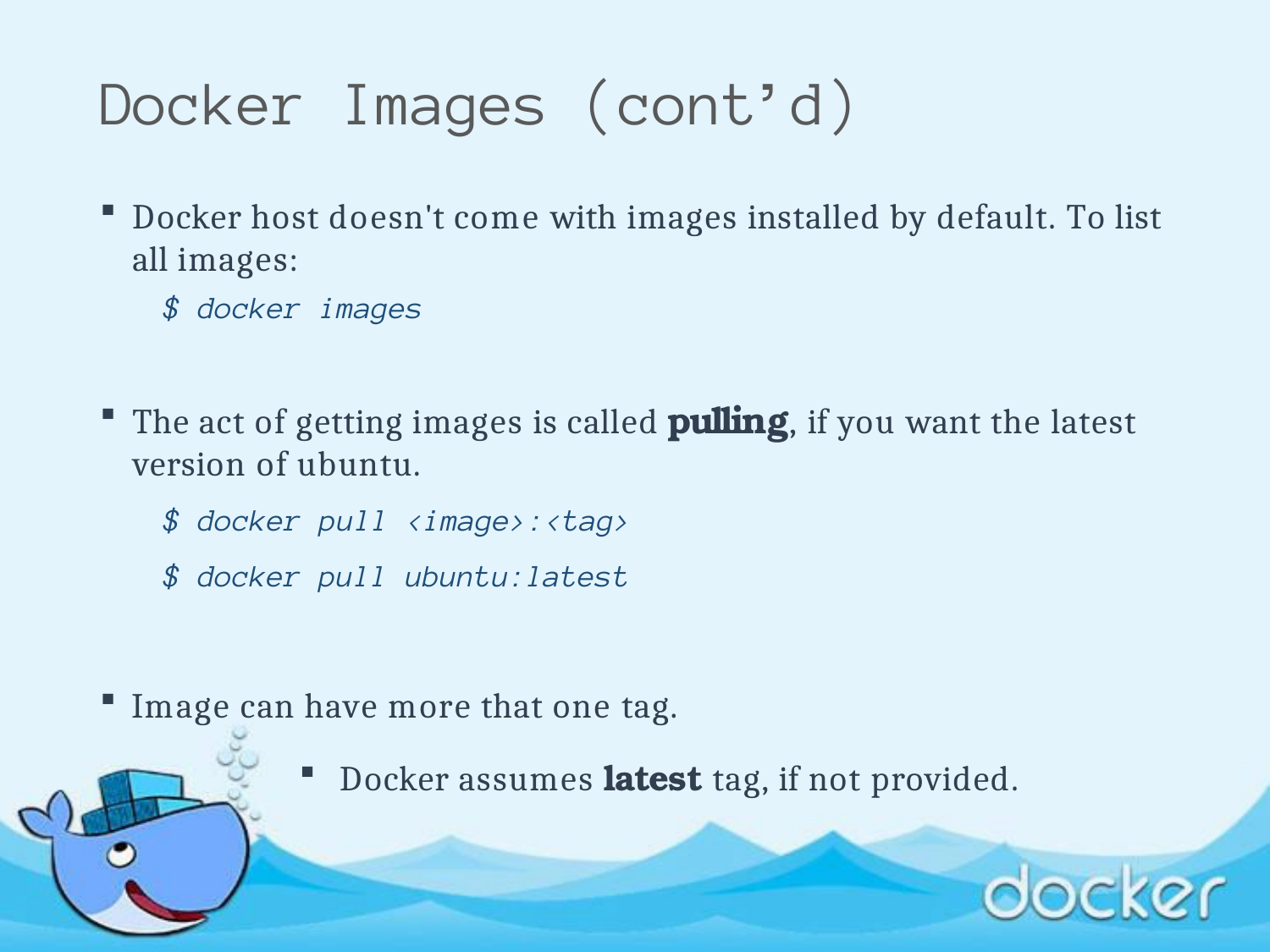

# Docker Images (cont’d)
Docker host doesn't come with images installed by default. To list all images:
$  docker  images

The act of getting images is called pulling, if you want the latest version of ubuntu.
$  docker  pull  <image>:<tag>
$  docker  pull  ubuntu:latest

Image can have more that one tag.
Docker assumes latest tag, if not provided.